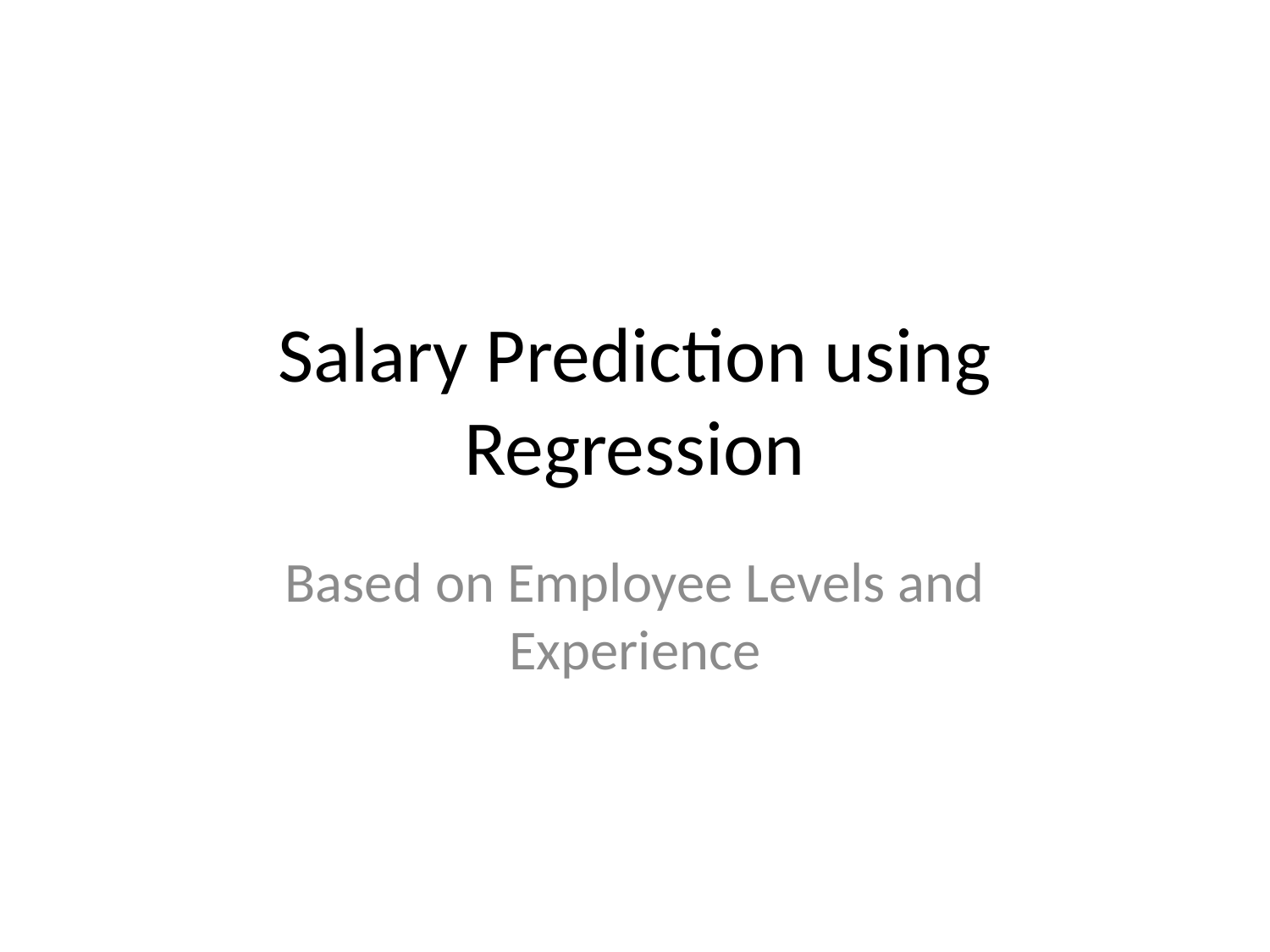

# Salary Prediction using Regression
Based on Employee Levels and Experience